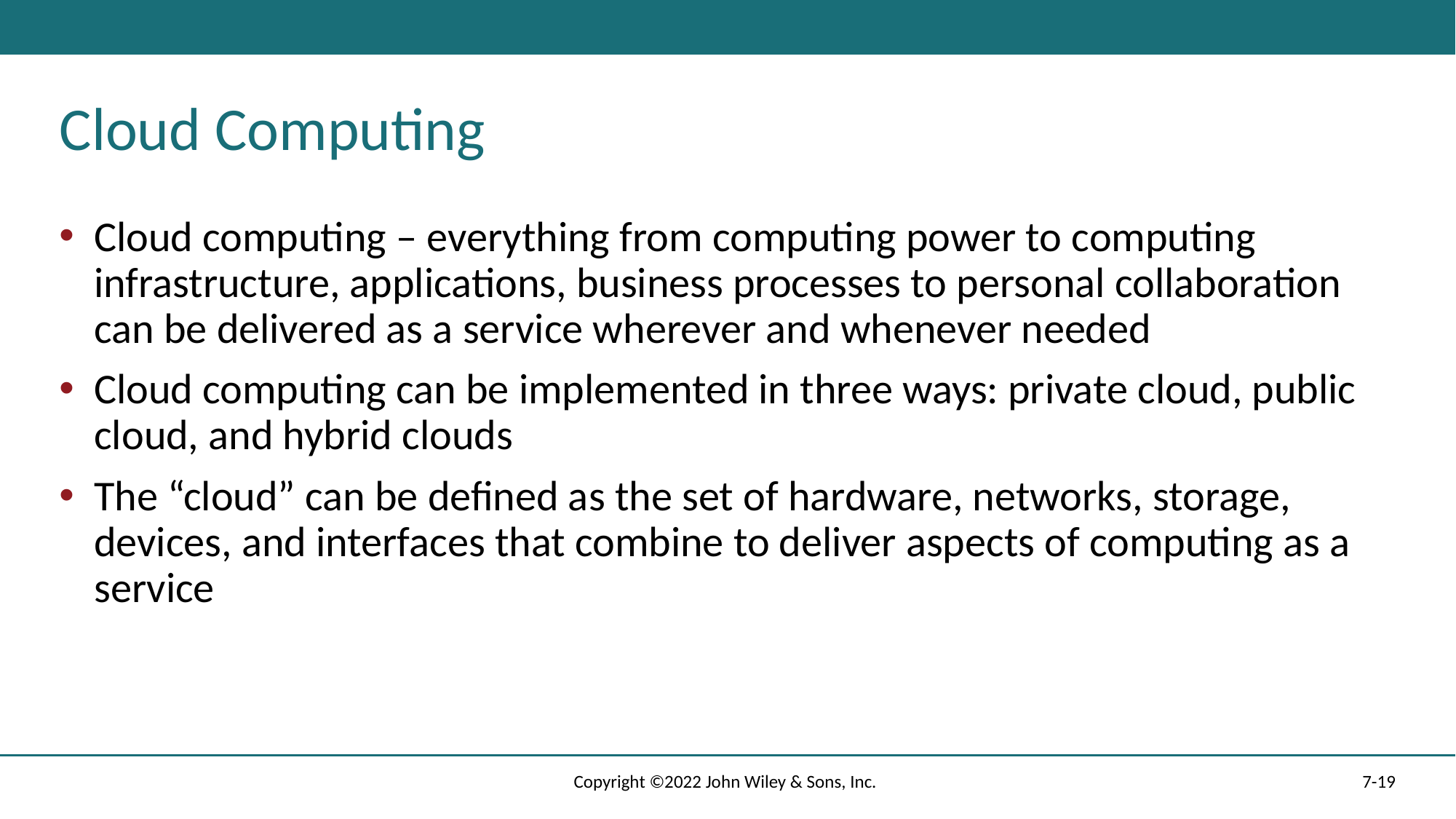

# Cloud Computing
Cloud computing – everything from computing power to computing infrastructure, applications, business processes to personal collaboration can be delivered as a service wherever and whenever needed
Cloud computing can be implemented in three ways: private cloud, public cloud, and hybrid clouds
The “cloud” can be defined as the set of hardware, networks, storage, devices, and interfaces that combine to deliver aspects of computing as a service
Copyright ©2022 John Wiley & Sons, Inc.
7-19